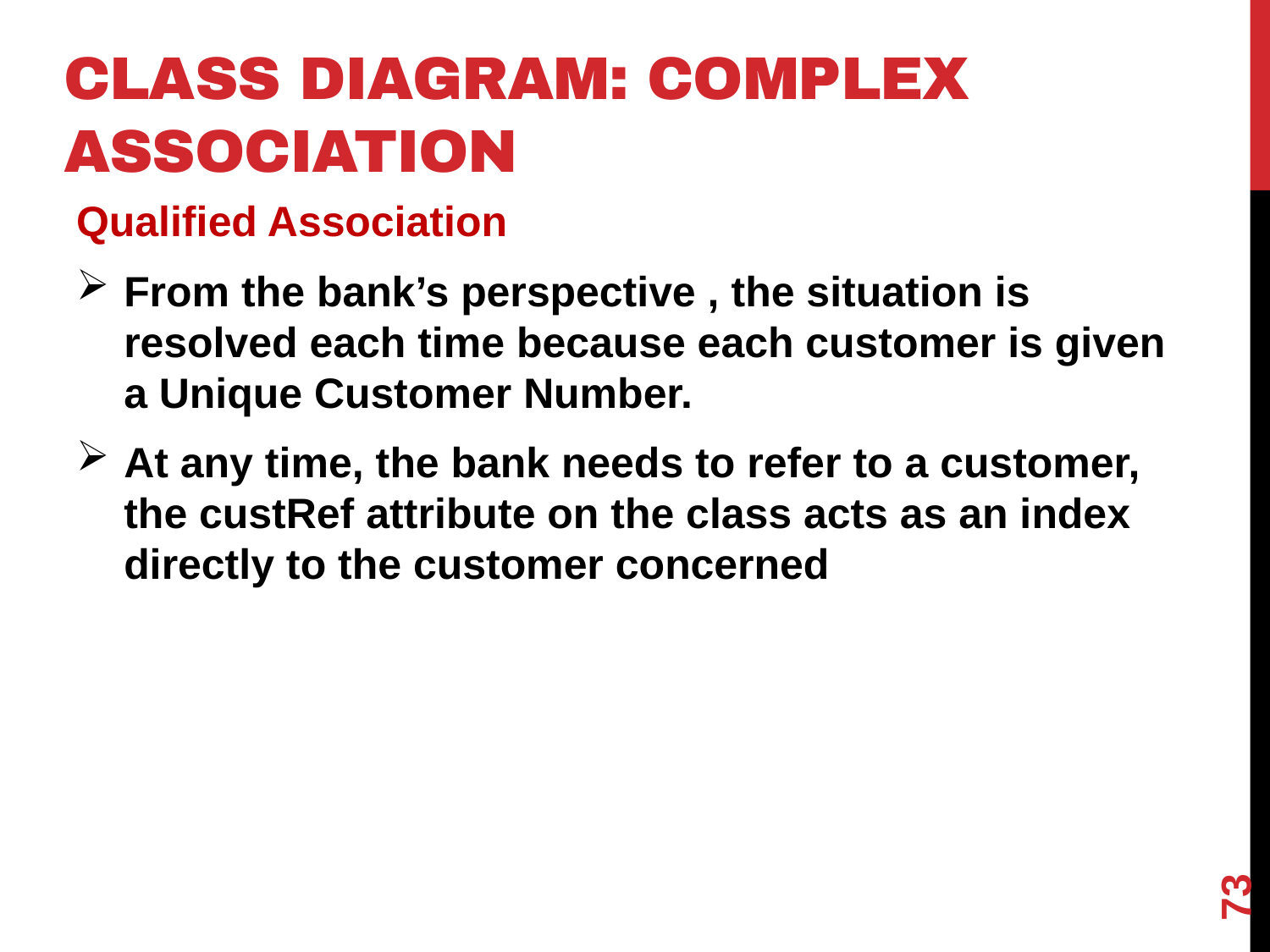

# Class Diagram: Complex Association
Qualified Association
From the bank’s perspective , the situation is resolved each time because each customer is given a Unique Customer Number.
At any time, the bank needs to refer to a customer, the custRef attribute on the class acts as an index directly to the customer concerned
73